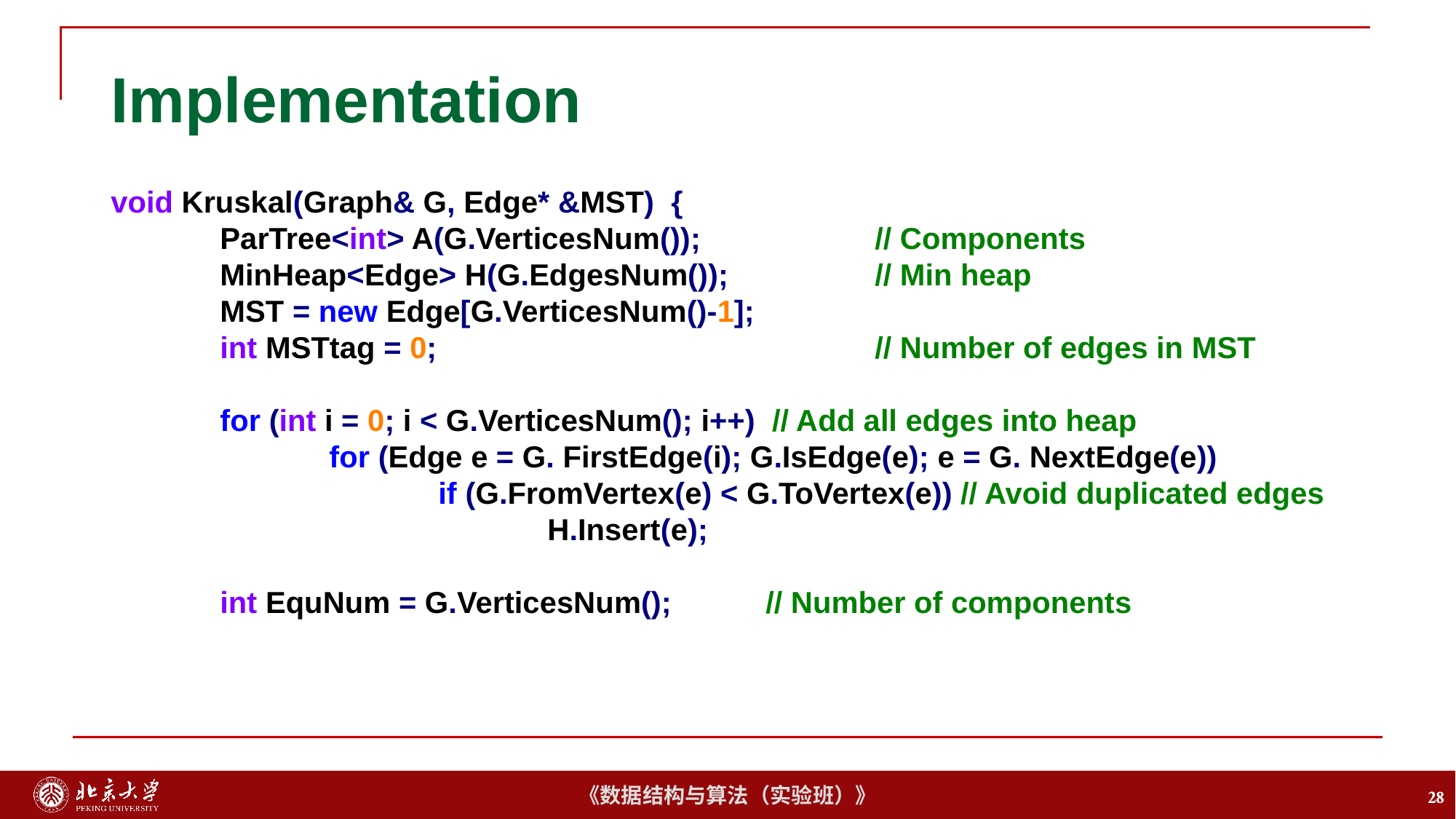

# Implementation
void Kruskal(Graph& G, Edge* &MST)  {
	ParTree<int> A(G.VerticesNum());        	// Components
	MinHeap<Edge> H(G.EdgesNum());       	// Min heap
	MST = new Edge[G.VerticesNum()-1];
	int MSTtag = 0;                         			// Number of edges in MST

	for (int i = 0; i < G.VerticesNum(); i++)  // Add all edges into heap
		for (Edge e = G. FirstEdge(i); G.IsEdge(e); e = G. NextEdge(e))
			if (G.FromVertex(e) < G.ToVertex(e)) // Avoid duplicated edges
				H.Insert(e);

	int EquNum = G.VerticesNum();           	// Number of components

28